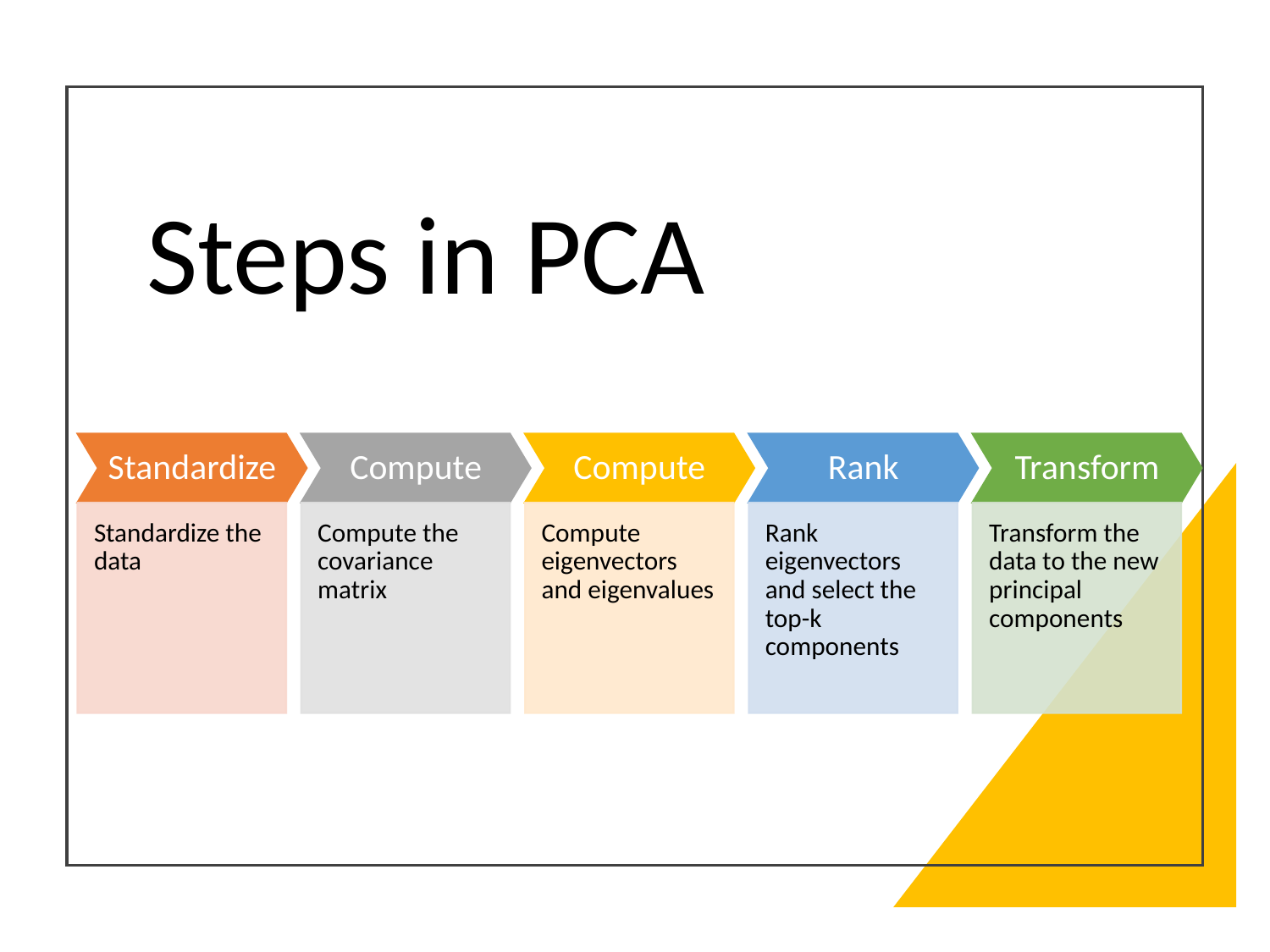

# Steps in PCA
Standardize
Standardize the data
Compute
Compute the covariance matrix
Compute
Compute eigenvectors and eigenvalues
Rank
Rank eigenvectors and select the top-k components
Transform
Transform the data to the new principal components